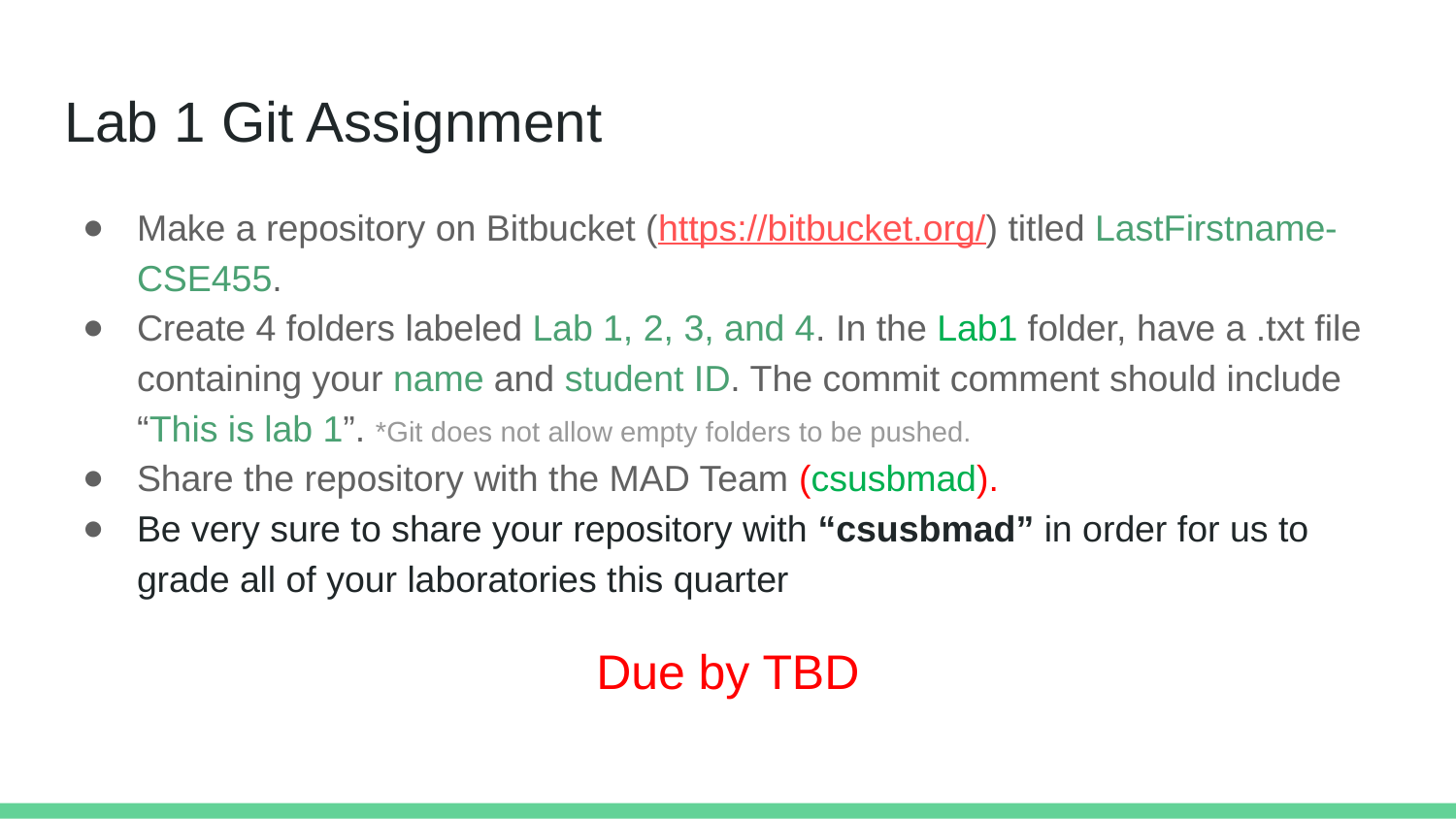

# Lab 1 Git Assignment
Make a repository on Bitbucket (https://bitbucket.org/) titled LastFirstname-CSE455.
Create 4 folders labeled Lab 1, 2, 3, and 4. In the Lab1 folder, have a .txt file containing your name and student ID. The commit comment should include “This is lab 1”. *Git does not allow empty folders to be pushed.
Share the repository with the MAD Team (csusbmad).
Be very sure to share your repository with “csusbmad” in order for us to grade all of your laboratories this quarter
Due by TBD